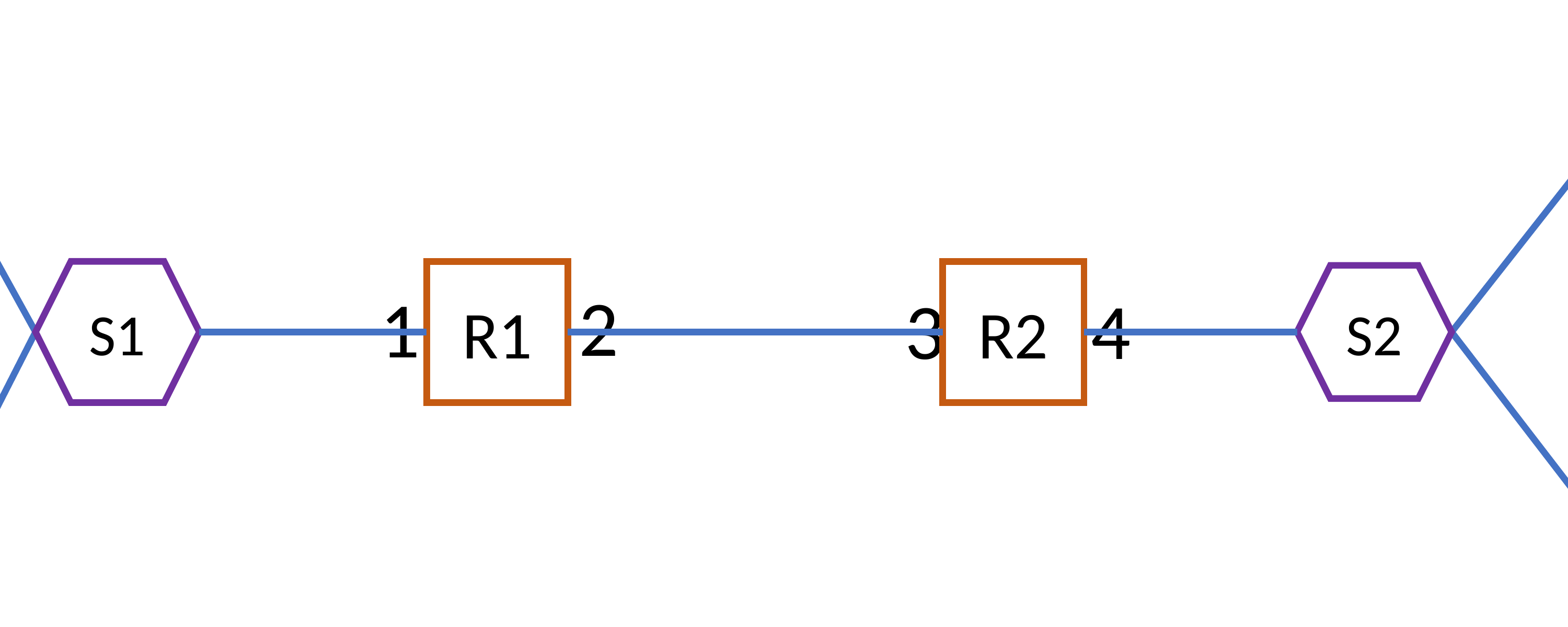

3
1
R2
S1
R1
S2
2
1
3
4
4
2